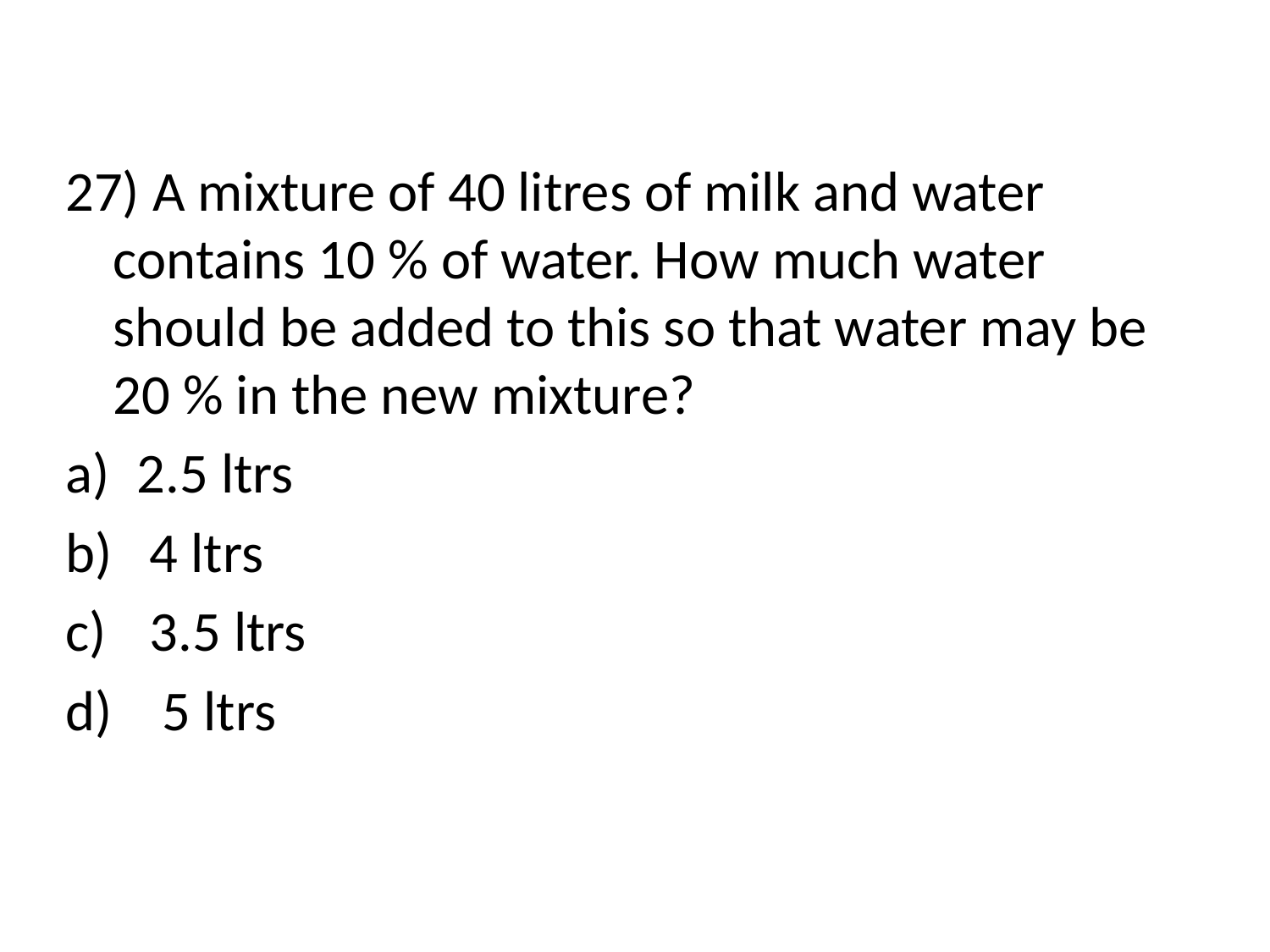

27) A mixture of 40 litres of milk and water contains 10 % of water. How much water should be added to this so that water may be 20 % in the new mixture?
2.5 ltrs
 4 ltrs
 3.5 ltrs
  5 ltrs